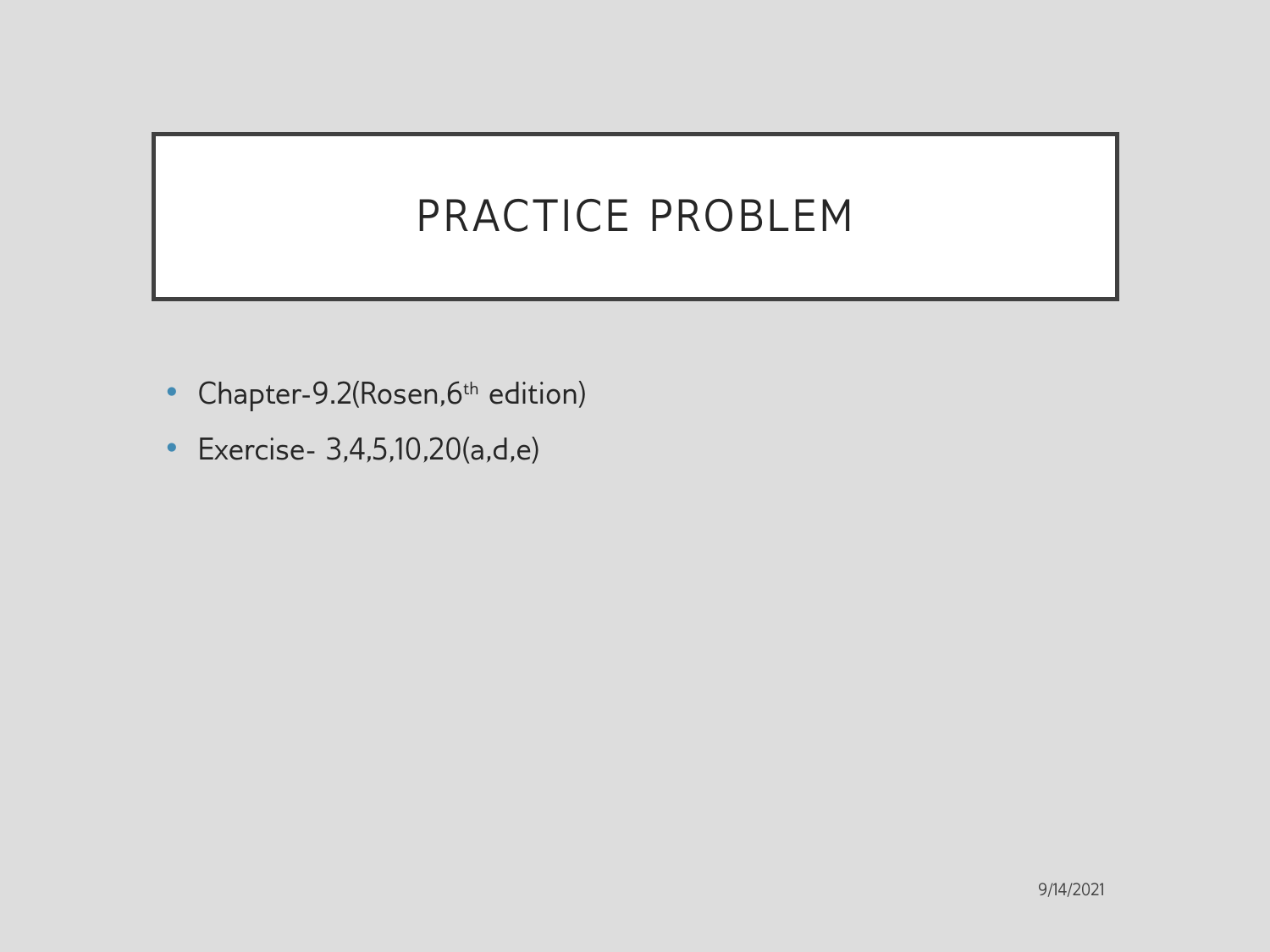

# Practice problem
Chapter-9.2(Rosen,6th edition)
Exercise- 3,4,5,10,20(a,d,e)
9/14/2021